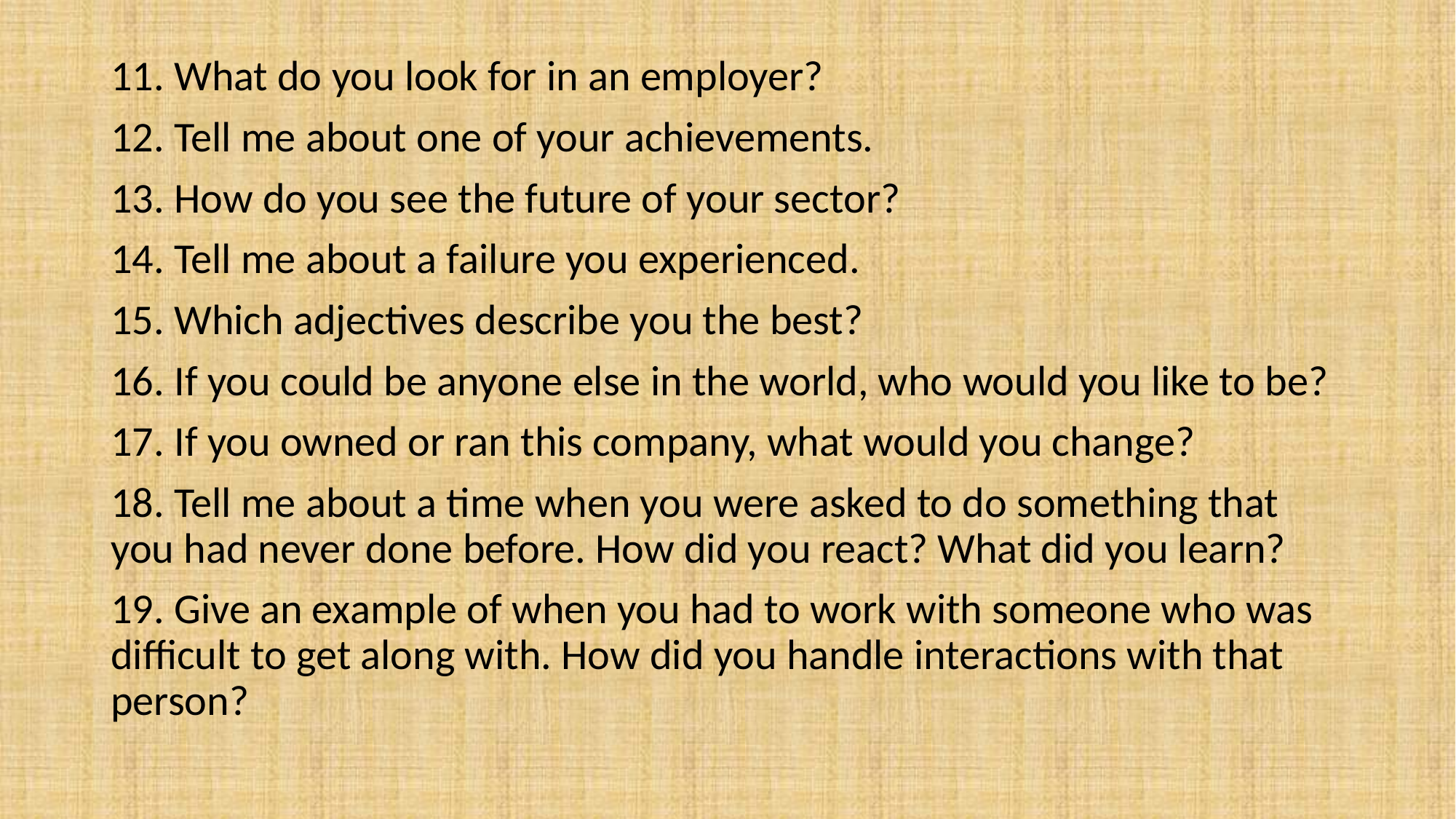

11. What do you look for in an employer?
12. Tell me about one of your achievements.
13. How do you see the future of your sector?
14. Tell me about a failure you experienced.
15. Which adjectives describe you the best?
16. If you could be anyone else in the world, who would you like to be?
17. If you owned or ran this company, what would you change?
18. Tell me about a time when you were asked to do something that you had never done before. How did you react? What did you learn?
19. Give an example of when you had to work with someone who was difficult to get along with. How did you handle interactions with that person?